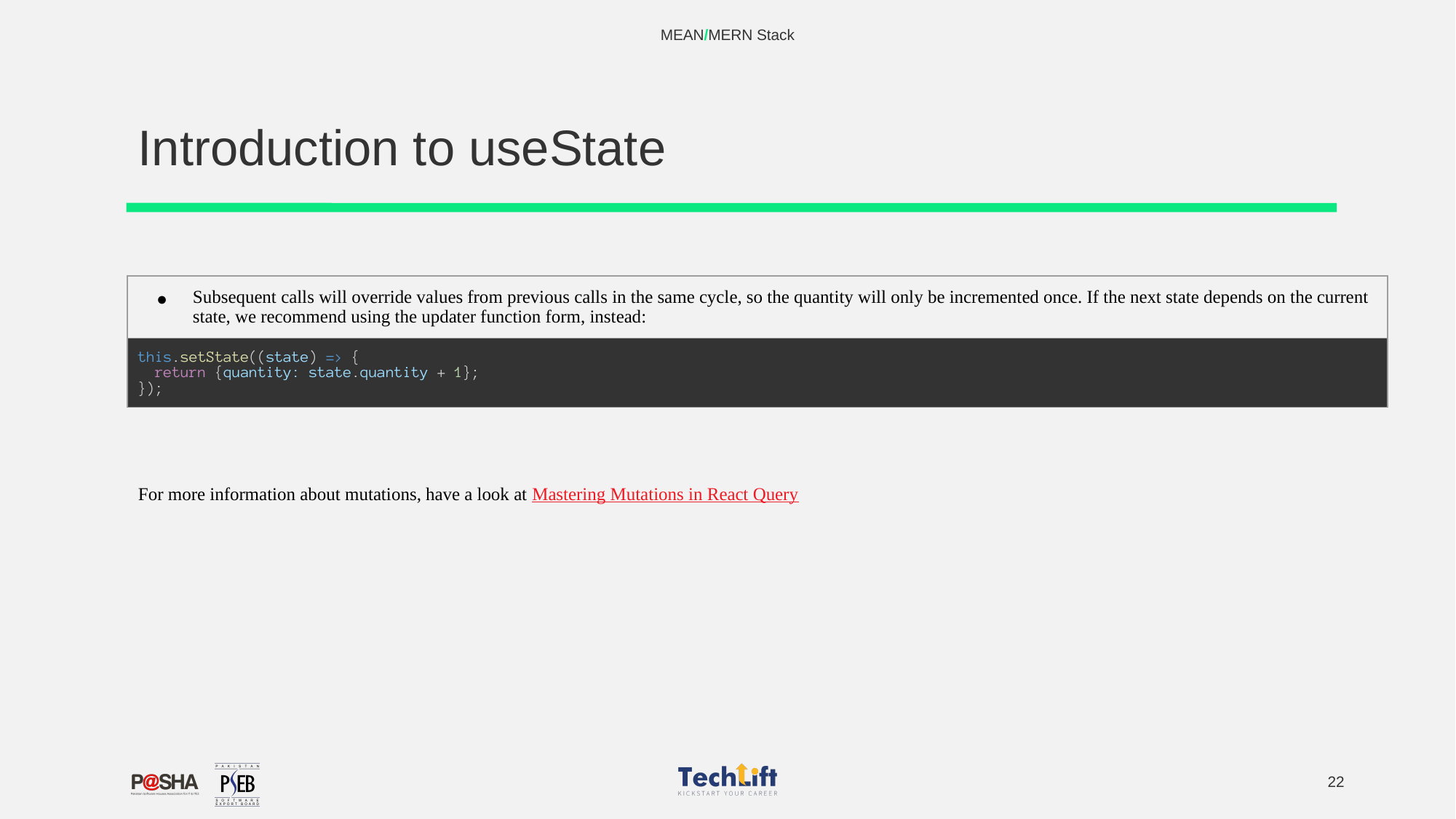

MEAN/MERN Stack
# Introduction to useState
| Subsequent calls will override values from previous calls in the same cycle, so the quantity will only be incremented once. If the next state depends on the current state, we recommend using the updater function form, instead: |
| --- |
| this.setState((state) => {   return {quantity: state.quantity + 1}; }); |
For more information about mutations, have a look at Mastering Mutations in React Query
22